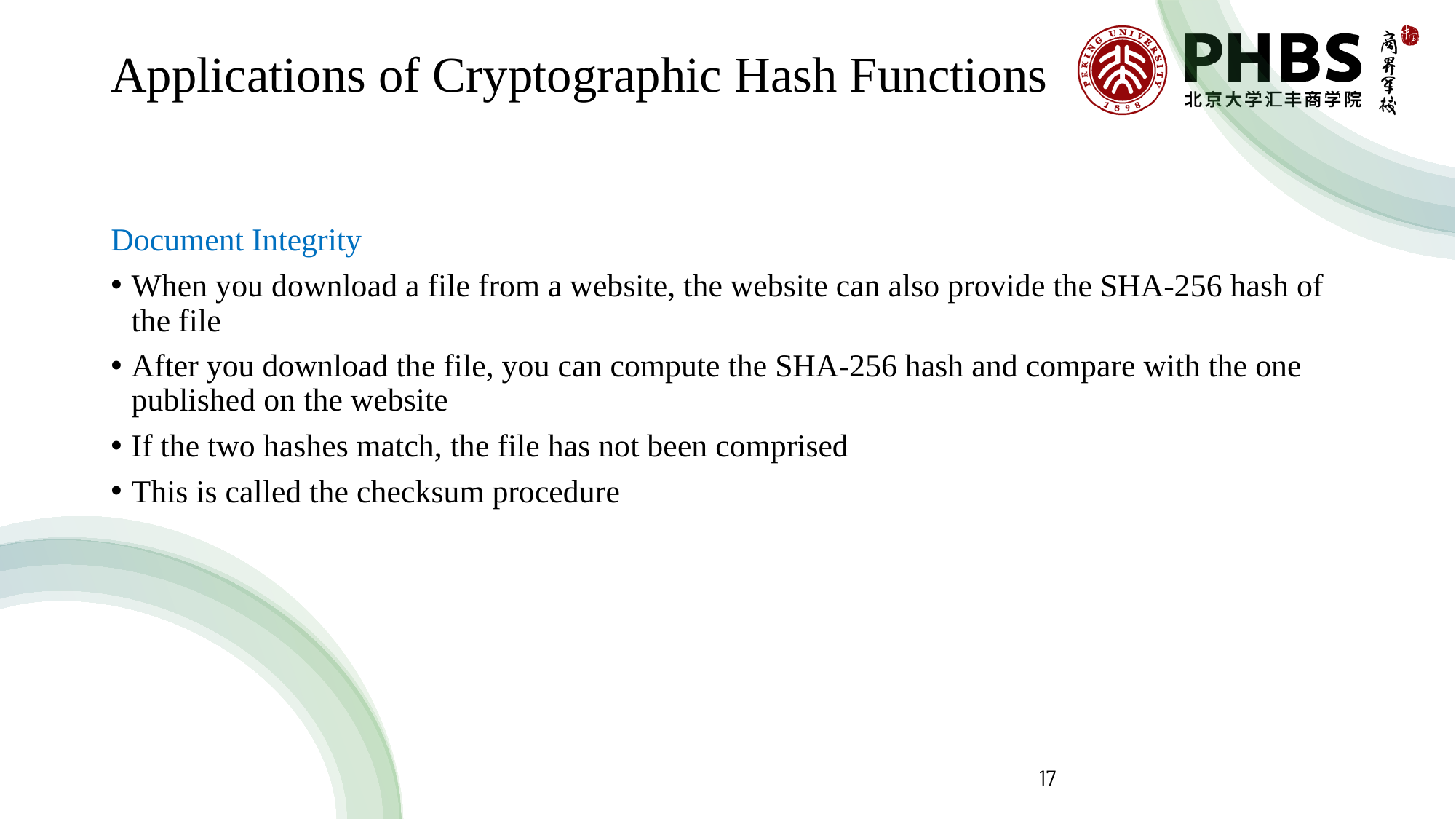

# Applications of Cryptographic Hash Functions
Document Integrity
When you download a file from a website, the website can also provide the SHA-256 hash of the file
After you download the file, you can compute the SHA-256 hash and compare with the one published on the website
If the two hashes match, the file has not been comprised
This is called the checksum procedure

17